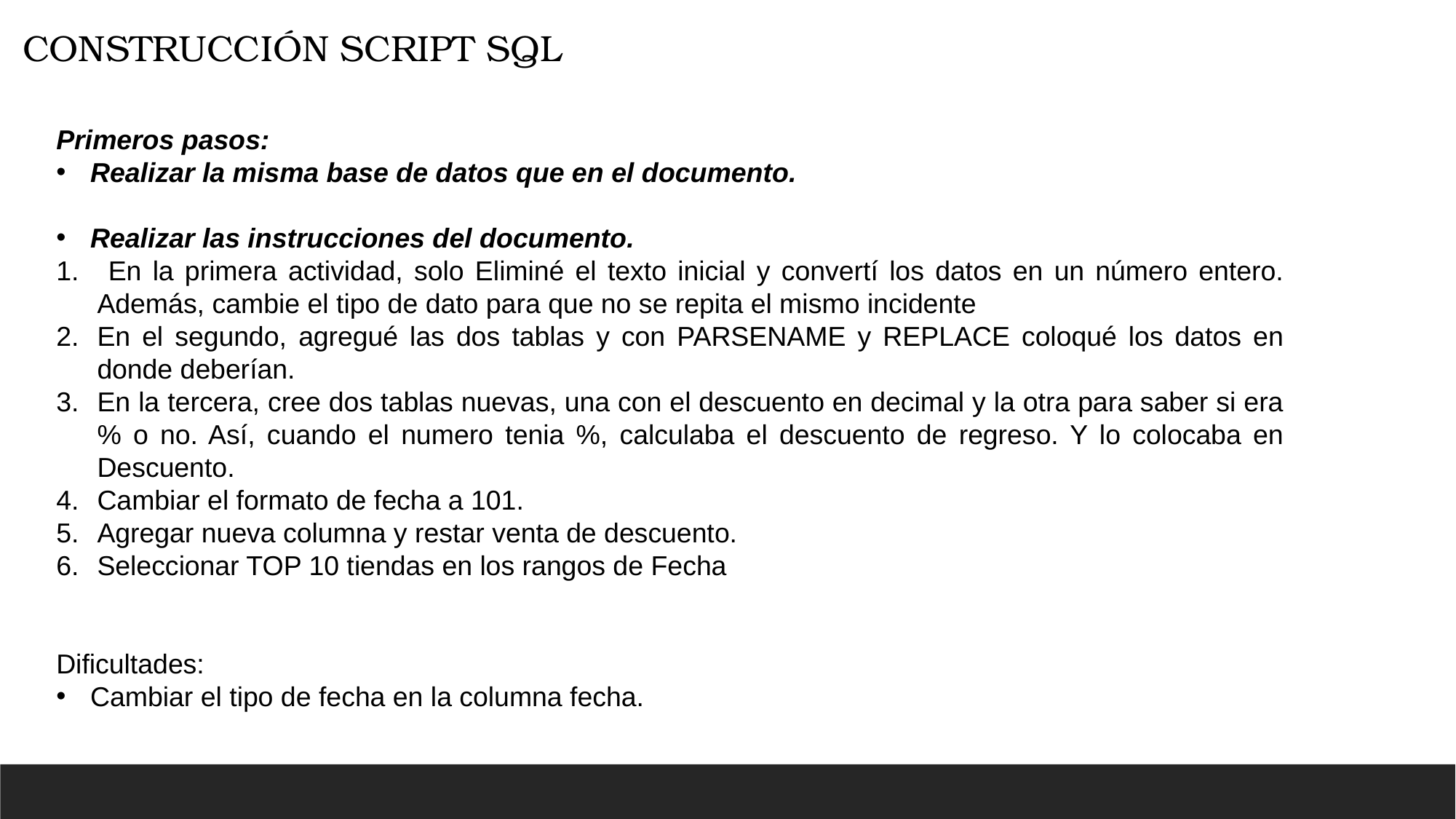

CONSTRUCCIÓN SCRIPT SQL
Primeros pasos:
Realizar la misma base de datos que en el documento.

Realizar las instrucciones del documento.
 En la primera actividad, solo Eliminé el texto inicial y convertí los datos en un número entero. Además, cambie el tipo de dato para que no se repita el mismo incidente
En el segundo, agregué las dos tablas y con PARSENAME y REPLACE coloqué los datos en donde deberían.
En la tercera, cree dos tablas nuevas, una con el descuento en decimal y la otra para saber si era % o no. Así, cuando el numero tenia %, calculaba el descuento de regreso. Y lo colocaba en Descuento.
Cambiar el formato de fecha a 101.
Agregar nueva columna y restar venta de descuento.
Seleccionar TOP 10 tiendas en los rangos de Fecha

Dificultades:
Cambiar el tipo de fecha en la columna fecha.